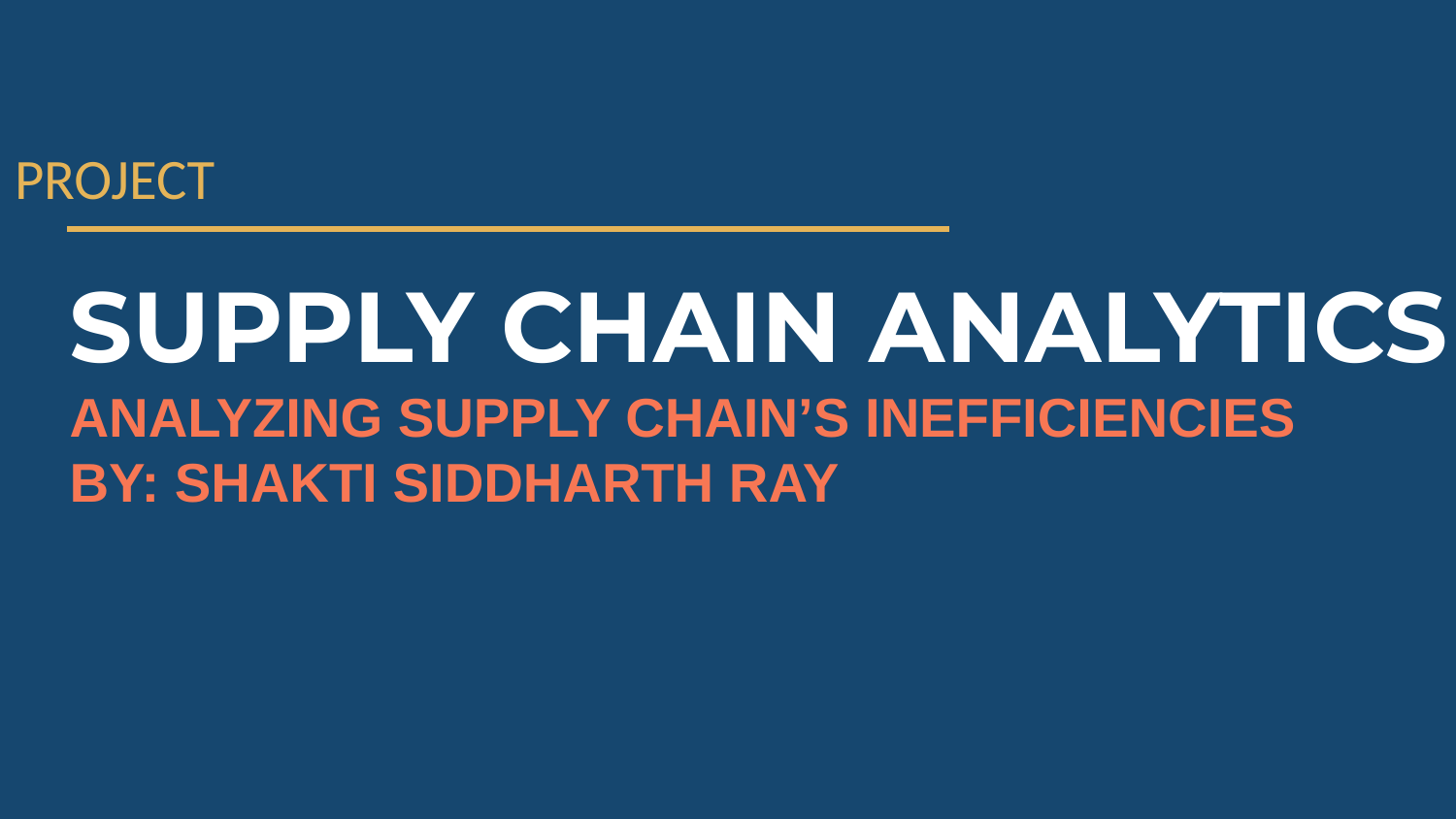

Project
# Supply Chain Analytics
Analyzing supply chain’s inefficiencies
By: Shakti Siddharth Ray